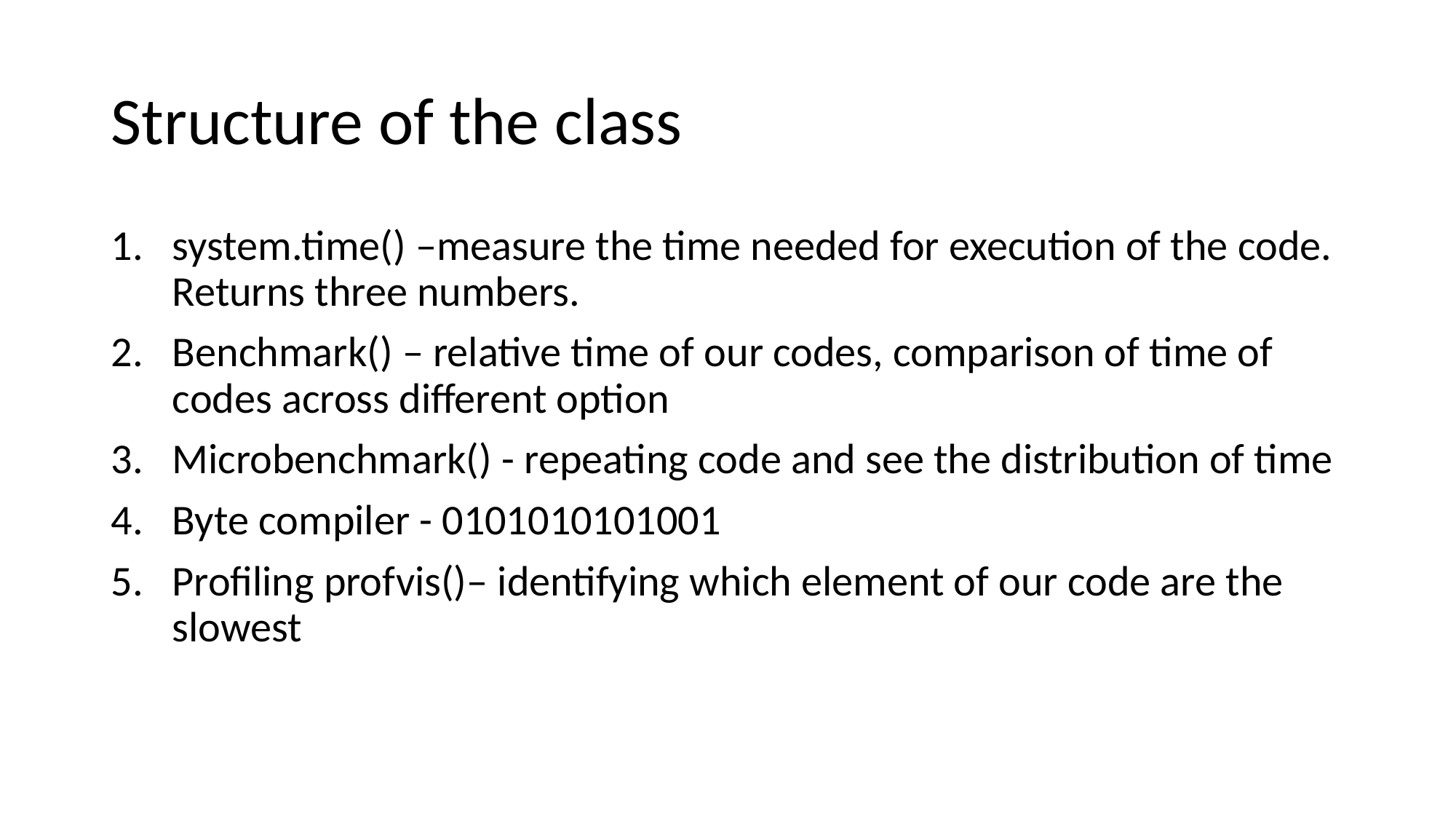

# Structure of the class
system.time() –measure the time needed for execution of the code. Returns three numbers.
Benchmark() – relative time of our codes, comparison of time of codes across different option
Microbenchmark() - repeating code and see the distribution of time
Byte compiler - 0101010101001
Profiling profvis()– identifying which element of our code are the slowest